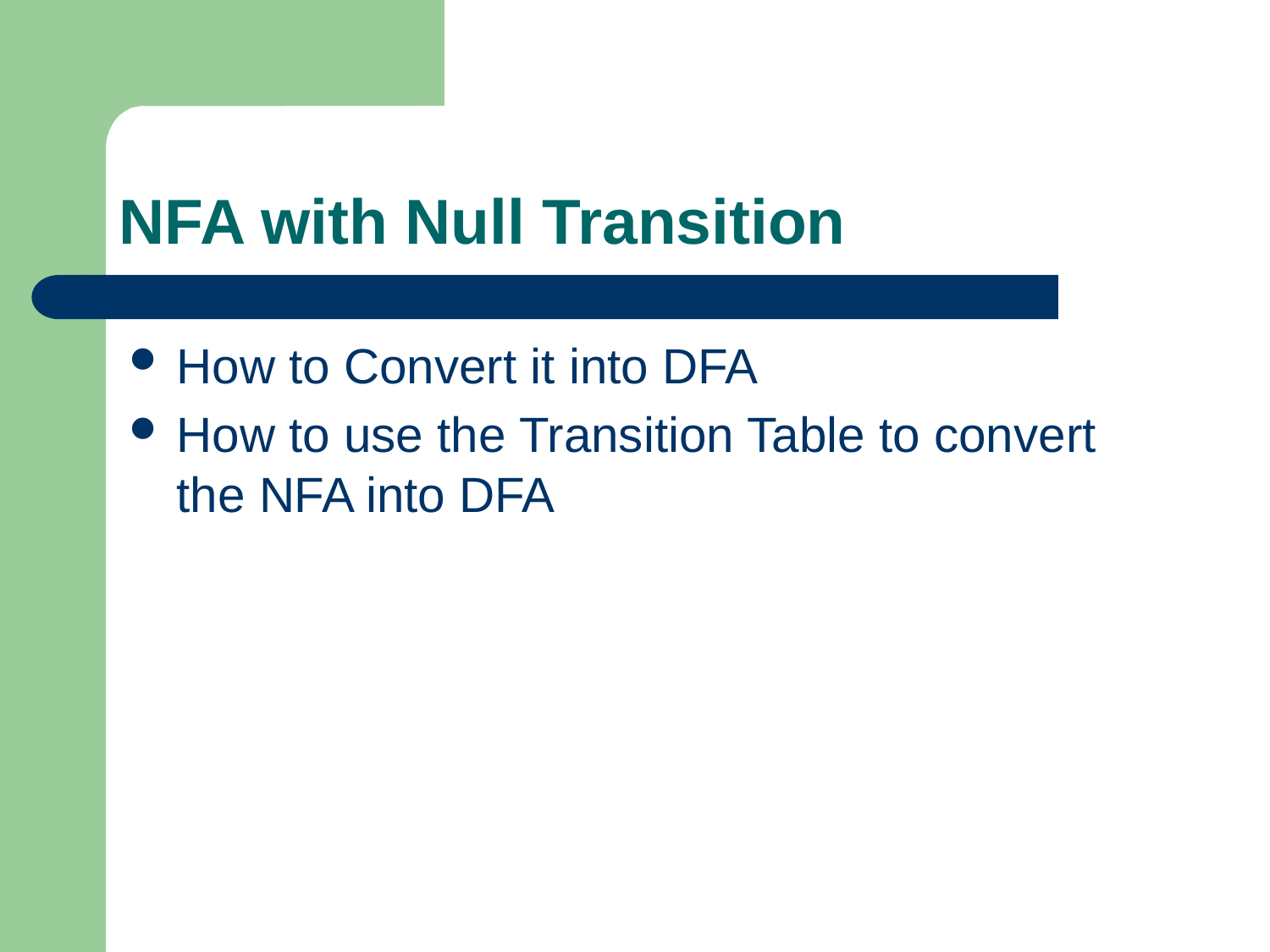

# NFA with Null Transition
How to Convert it into DFA
How to use the Transition Table to convert the NFA into DFA